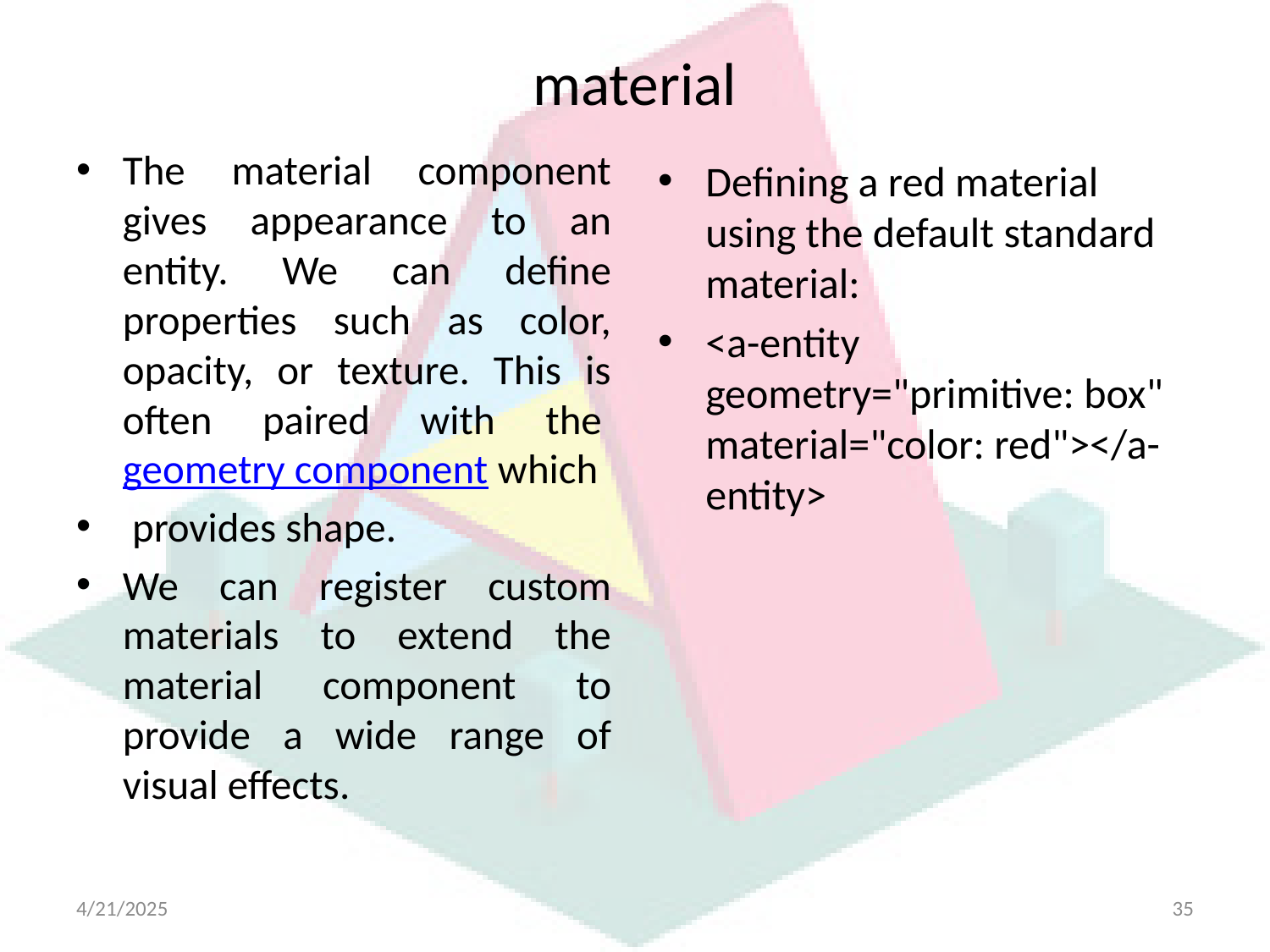

# material
The material component gives appearance to an entity. We can define properties such as color, opacity, or texture. This is often paired with the geometry component which
 provides shape.
We can register custom materials to extend the material component to provide a wide range of visual effects.

Defining a red material using the default standard material:
<a-entity geometry="primitive: box" material="color: red"></a-entity>
4/21/2025
35